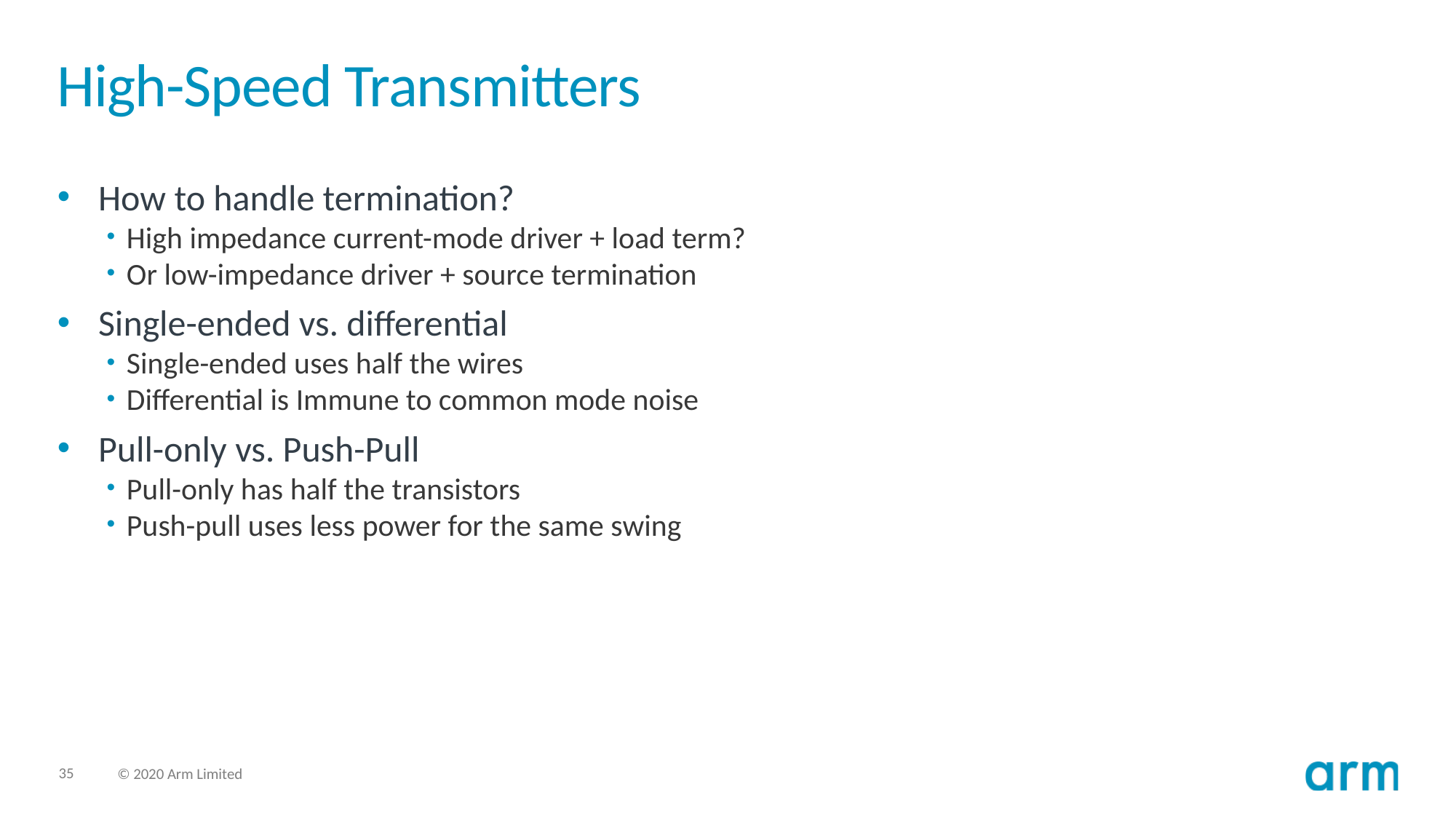

# High-Speed Transmitters
How to handle termination?
High impedance current-mode driver + load term?
Or low-impedance driver + source termination
Single-ended vs. differential
Single-ended uses half the wires
Differential is Immune to common mode noise
Pull-only vs. Push-Pull
Pull-only has half the transistors
Push-pull uses less power for the same swing